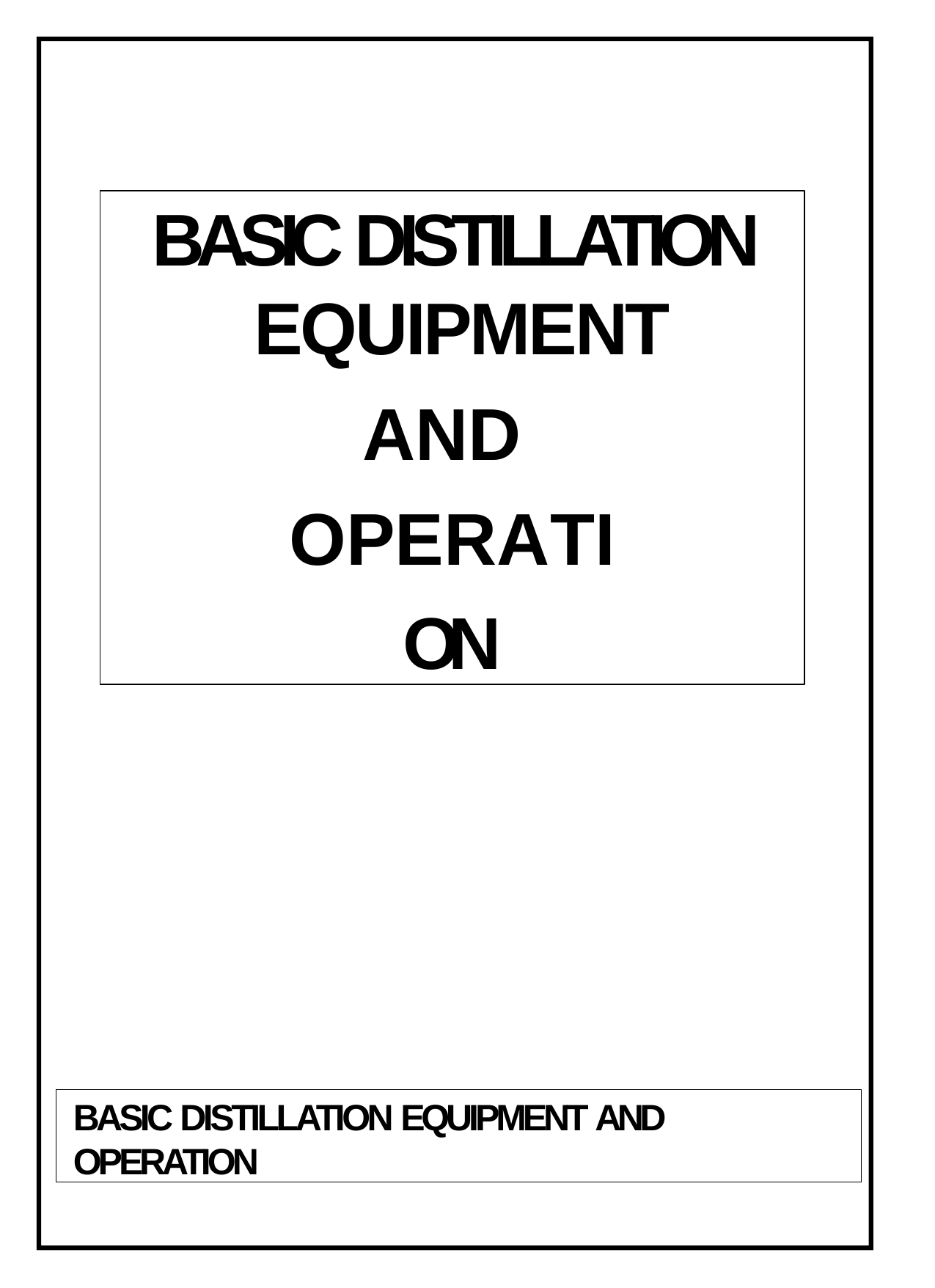

BASIC DISTILLATION  EQUIPMENT
AND  OPERATION
BASIC DISTILLATION EQUIPMENT AND OPERATION